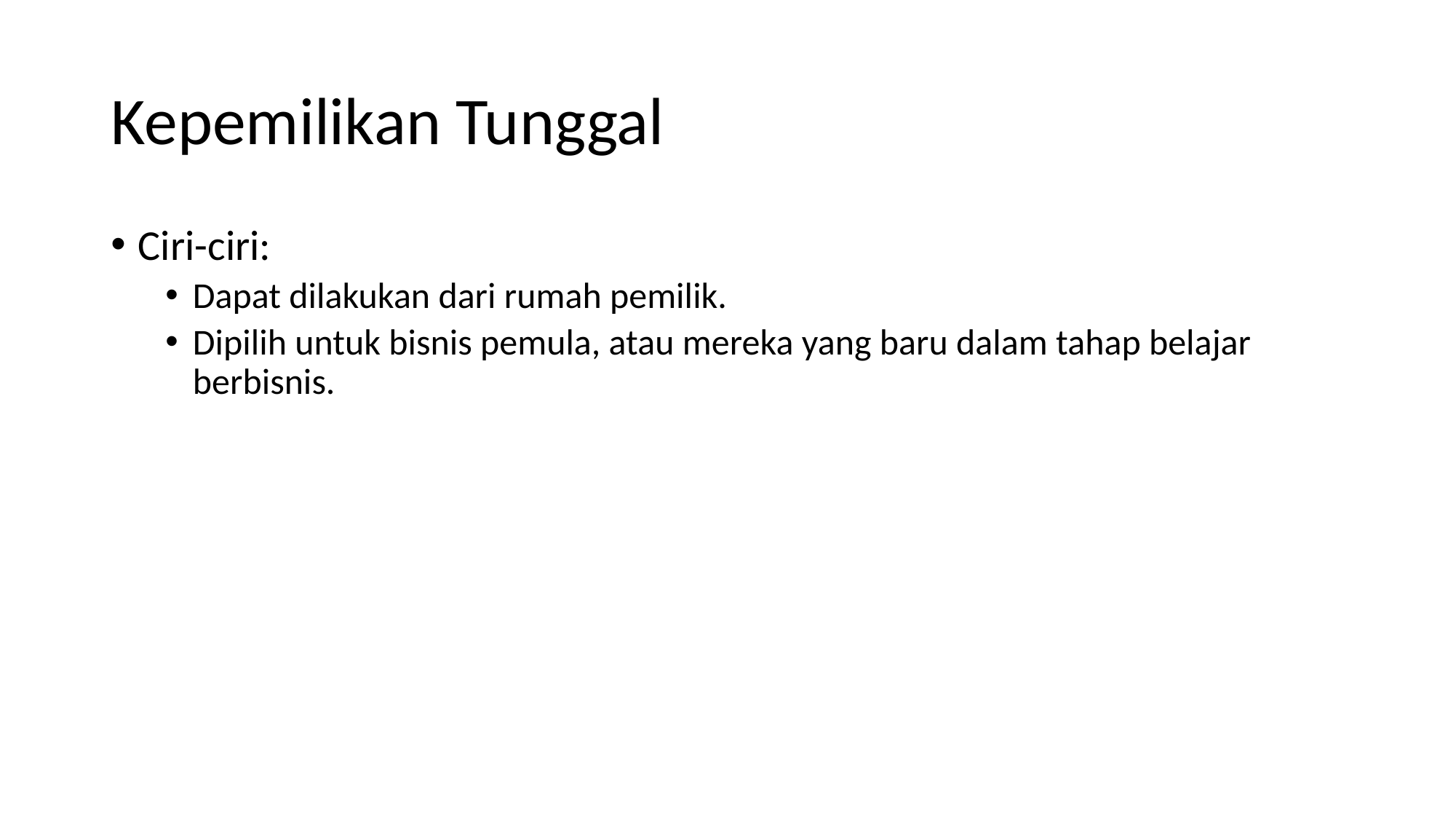

# Kepemilikan Tunggal
Ciri-ciri:
Dapat dilakukan dari rumah pemilik.
Dipilih untuk bisnis pemula, atau mereka yang baru dalam tahap belajar berbisnis.